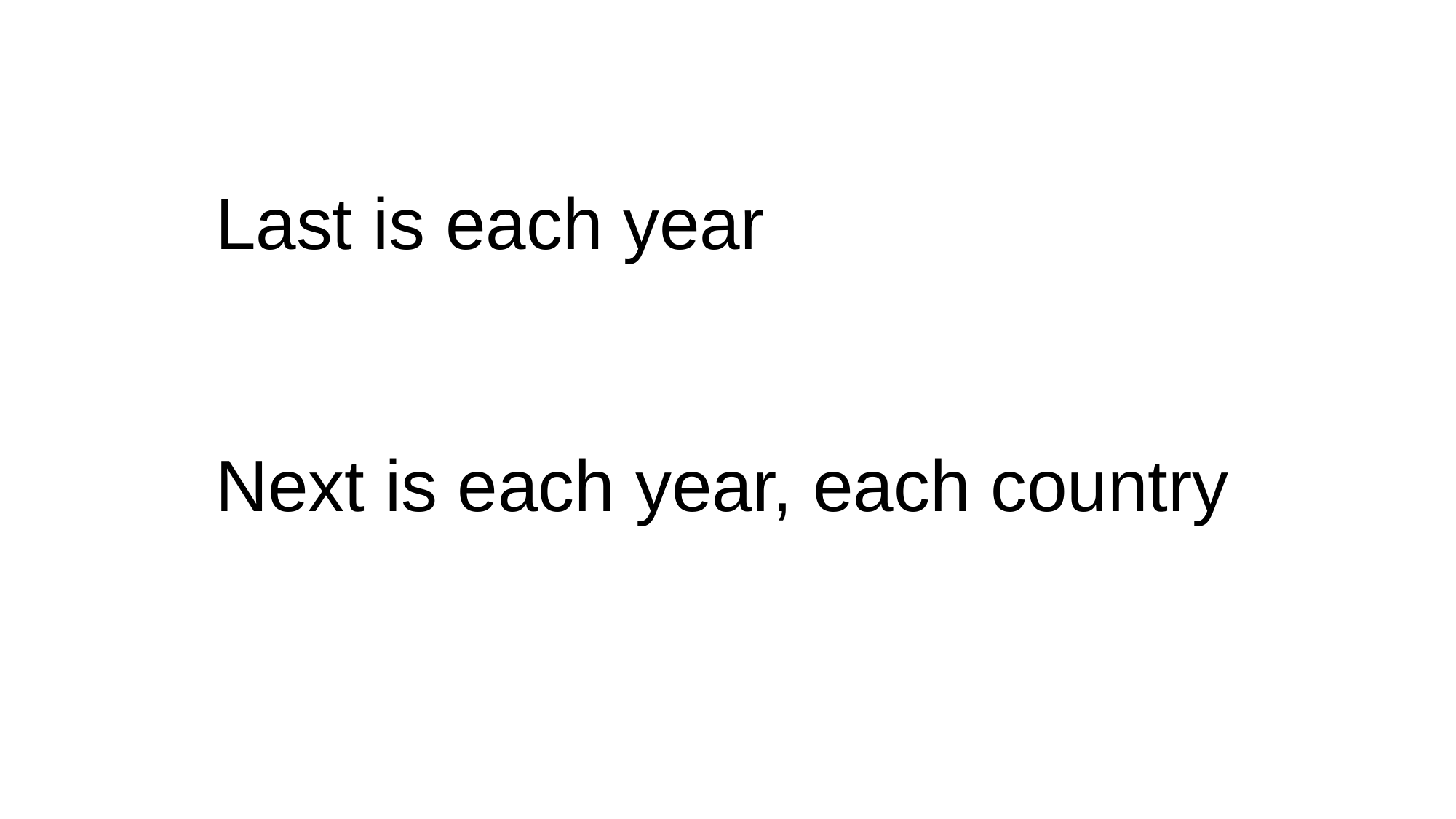

Last is each year

Next is each year, each country